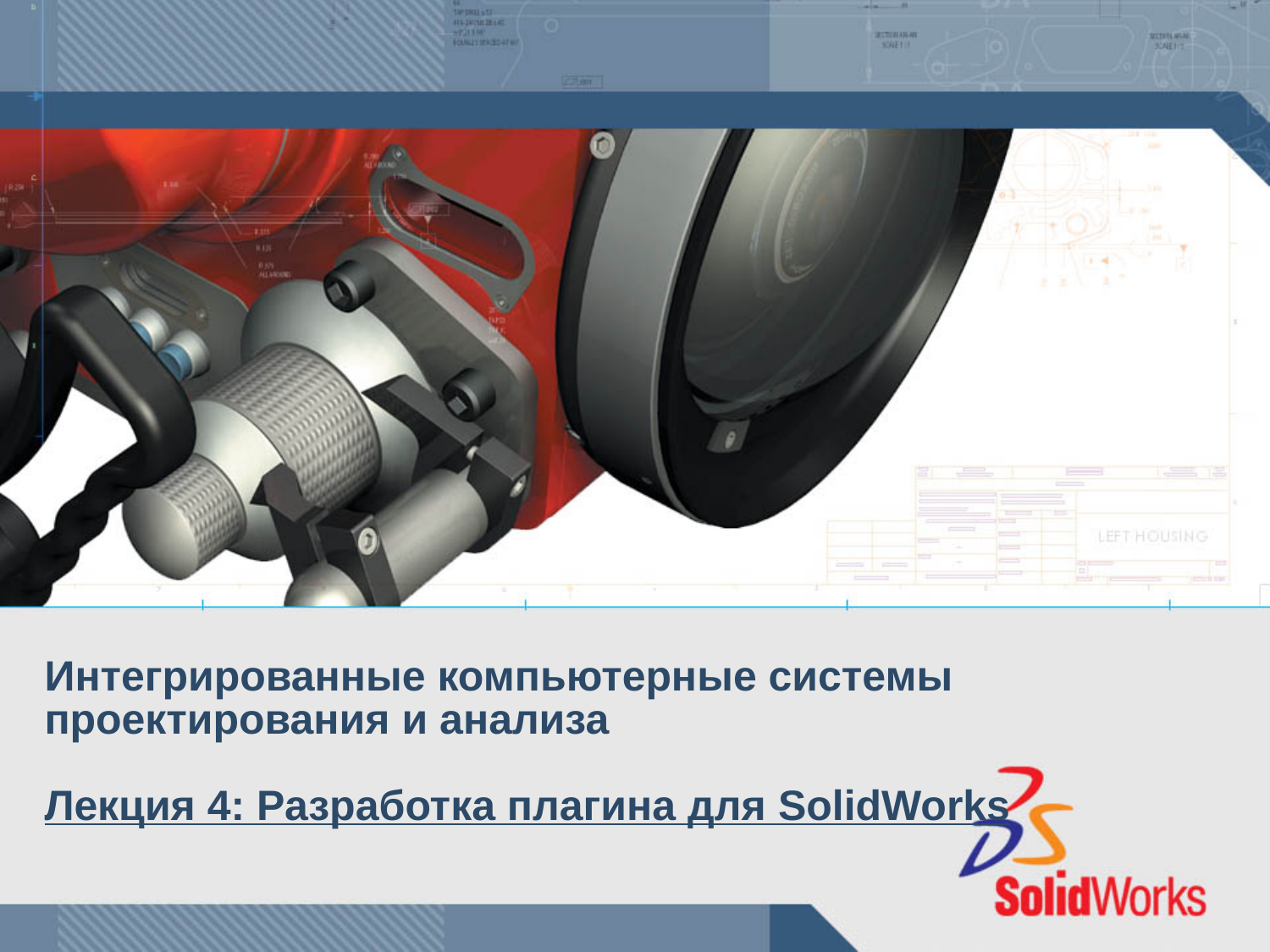

# Интегрированные компьютерные системы проектирования и анализа Лекция 4: Разработка плагина для SolidWorks